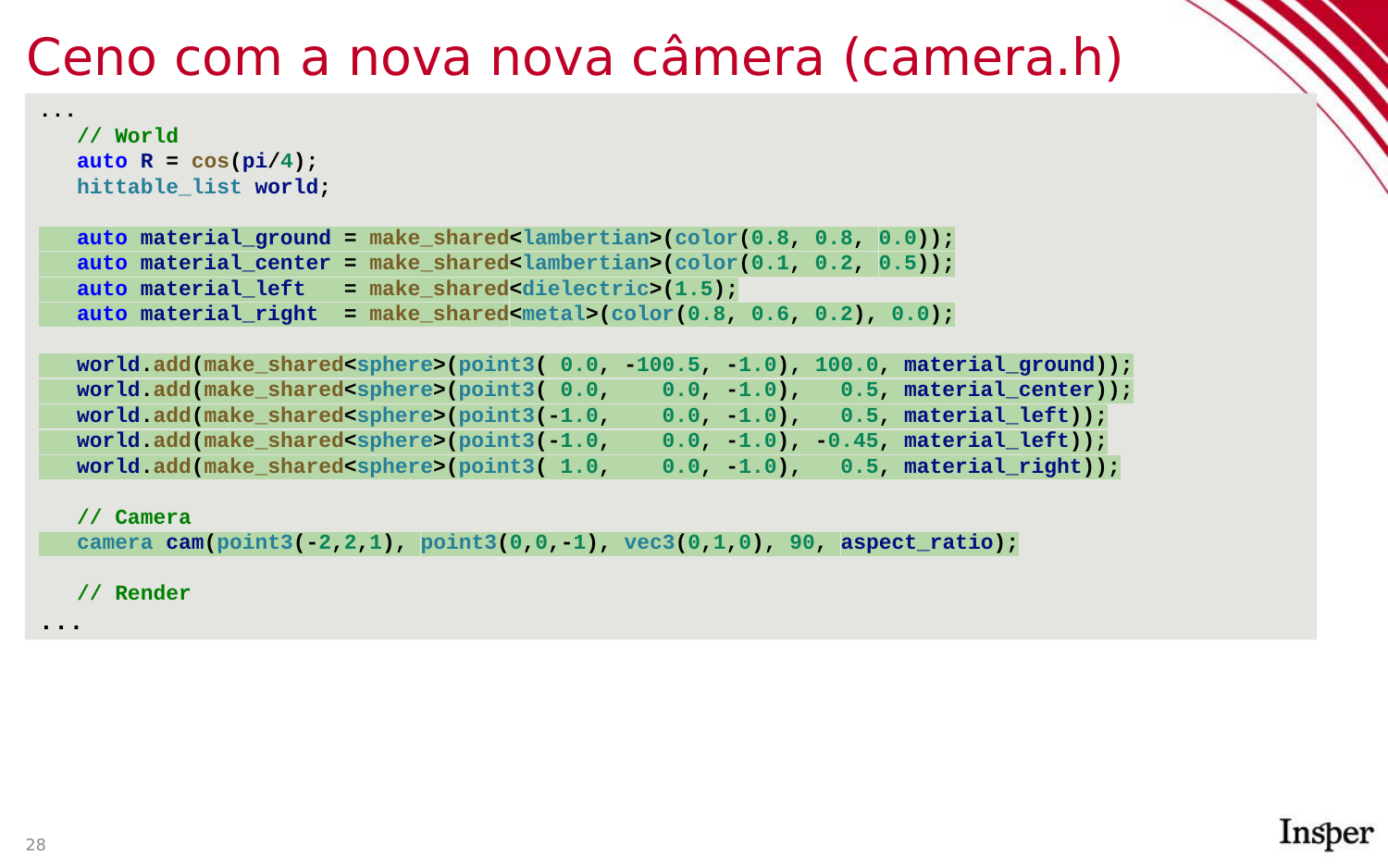

# Ceno com a nova nova câmera (camera.h)
...
   // World
   auto R = cos(pi/4);
   hittable_list world;

   auto material_ground = make_shared<lambertian>(color(0.8, 0.8, 0.0));
   auto material_center = make_shared<lambertian>(color(0.1, 0.2, 0.5));
   auto material_left   = make_shared<dielectric>(1.5);
   auto material_right  = make_shared<metal>(color(0.8, 0.6, 0.2), 0.0);

   world.add(make_shared<sphere>(point3( 0.0, -100.5, -1.0), 100.0, material_ground));
   world.add(make_shared<sphere>(point3( 0.0,    0.0, -1.0),   0.5, material_center));
   world.add(make_shared<sphere>(point3(-1.0,    0.0, -1.0),   0.5, material_left));
   world.add(make_shared<sphere>(point3(-1.0,    0.0, -1.0), -0.45, material_left));
   world.add(make_shared<sphere>(point3( 1.0,    0.0, -1.0),   0.5, material_right));

   // Camera
   camera cam(point3(-2,2,1), point3(0,0,-1), vec3(0,1,0), 90, aspect_ratio);

   // Render
...
28